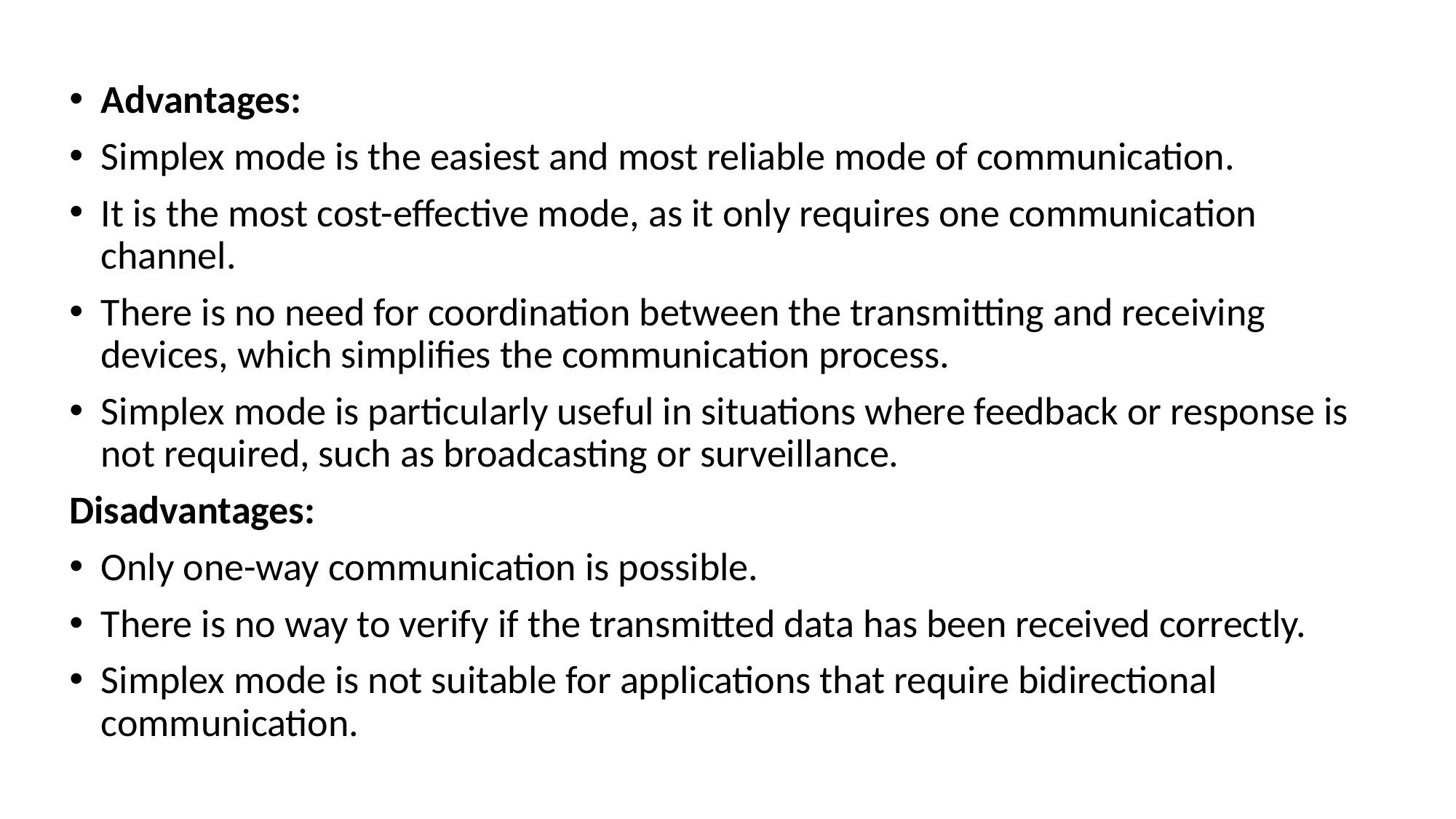

Advantages:
Simplex mode is the easiest and most reliable mode of communication.
It is the most cost-effective mode, as it only requires one communication channel.
There is no need for coordination between the transmitting and receiving devices, which simplifies the communication process.
Simplex mode is particularly useful in situations where feedback or response is not required, such as broadcasting or surveillance.
Disadvantages:
Only one-way communication is possible.
There is no way to verify if the transmitted data has been received correctly.
Simplex mode is not suitable for applications that require bidirectional communication.